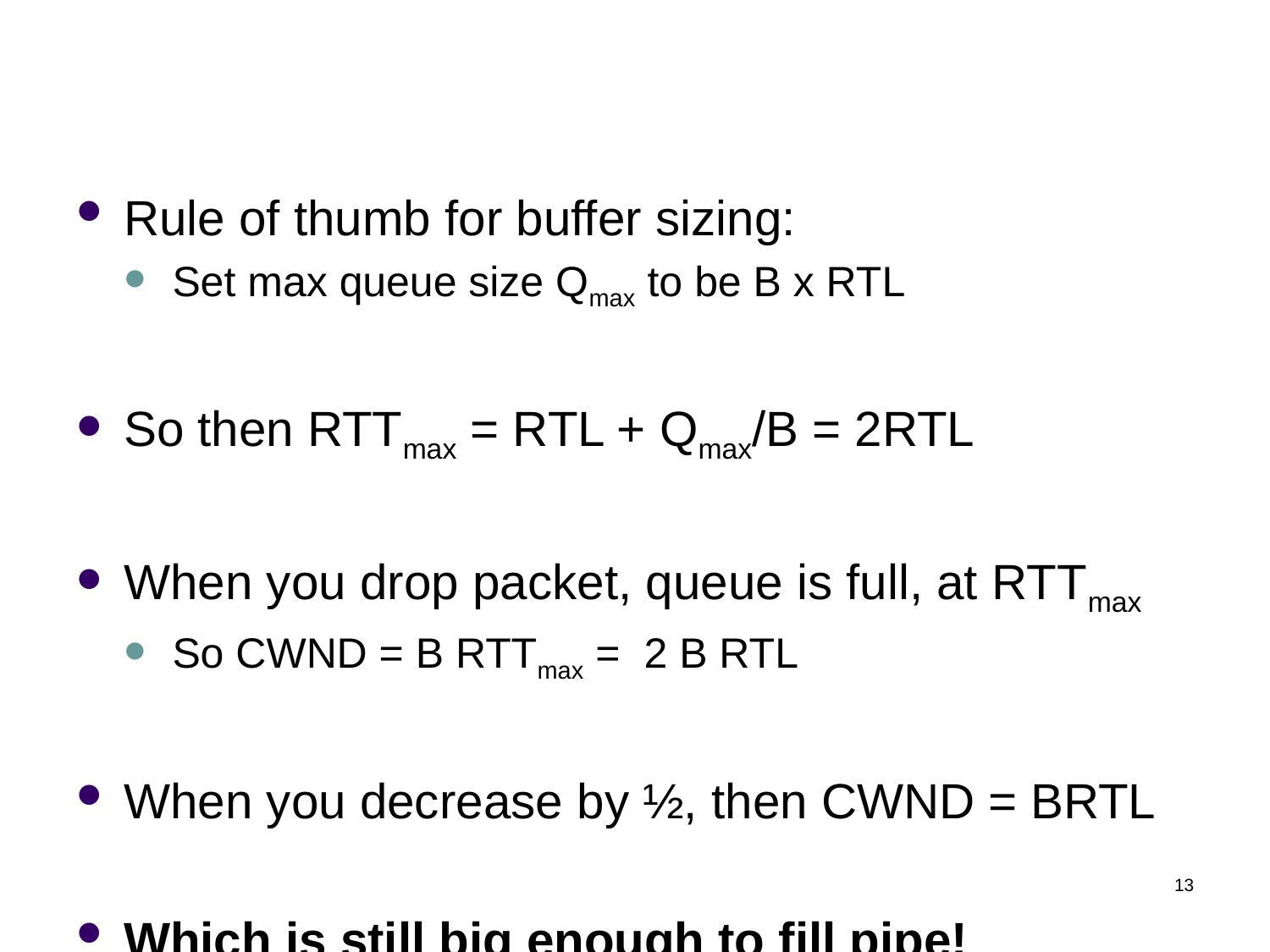

#
Rule of thumb for buffer sizing:
Set max queue size Qmax to be B x RTL

So then RTTmax = RTL + Qmax/B = 2RTL

When you drop packet, queue is full, at RTTmax
So CWND = B RTTmax =  2 B RTL

When you decrease by ½, then CWND = BRTL

Which is still big enough to fill pipe!
13